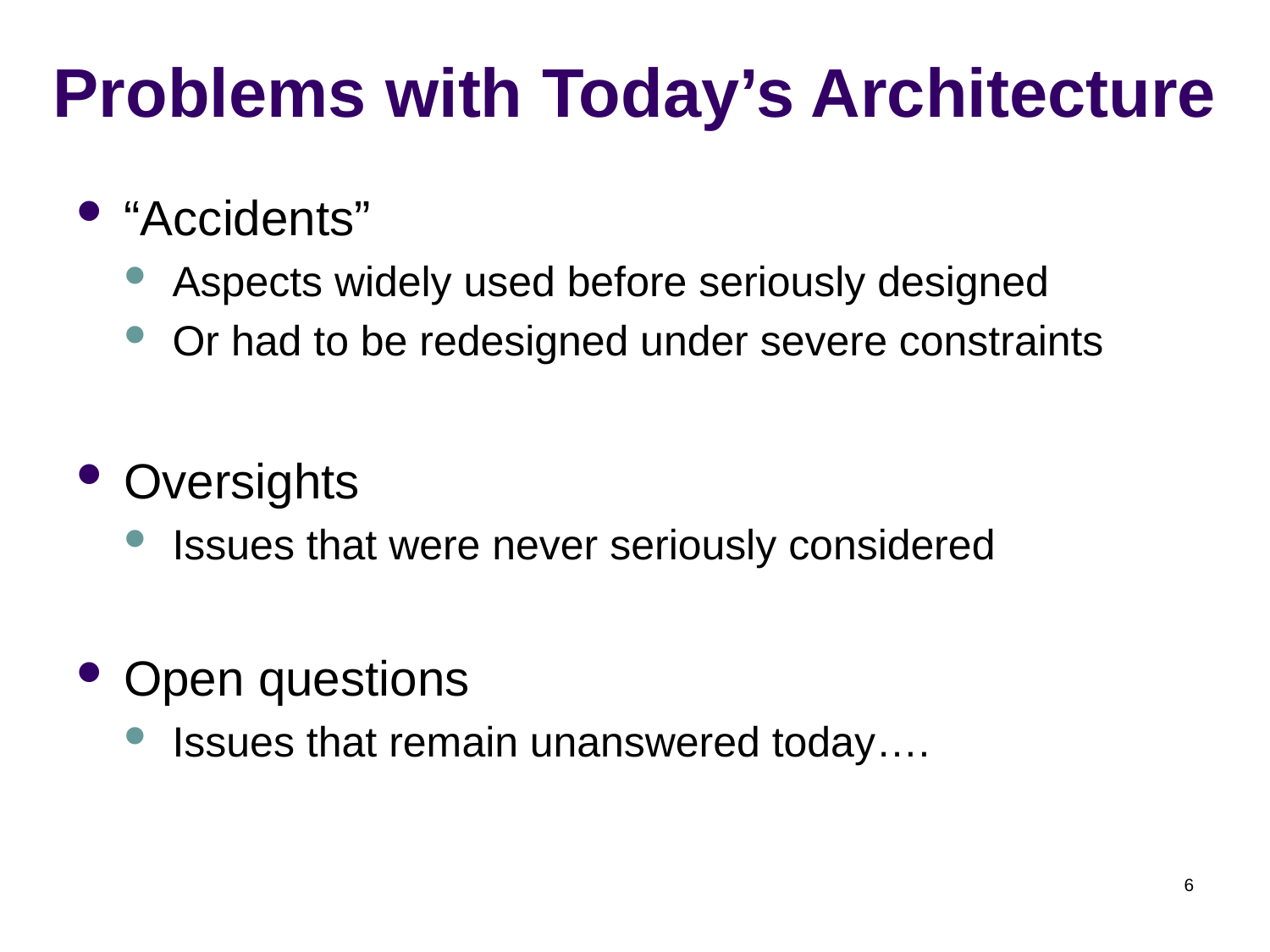

# Problems with Today’s Architecture
“Accidents”
Aspects widely used before seriously designed
Or had to be redesigned under severe constraints

Oversights
Issues that were never seriously considered

Open questions
Issues that remain unanswered today….
6